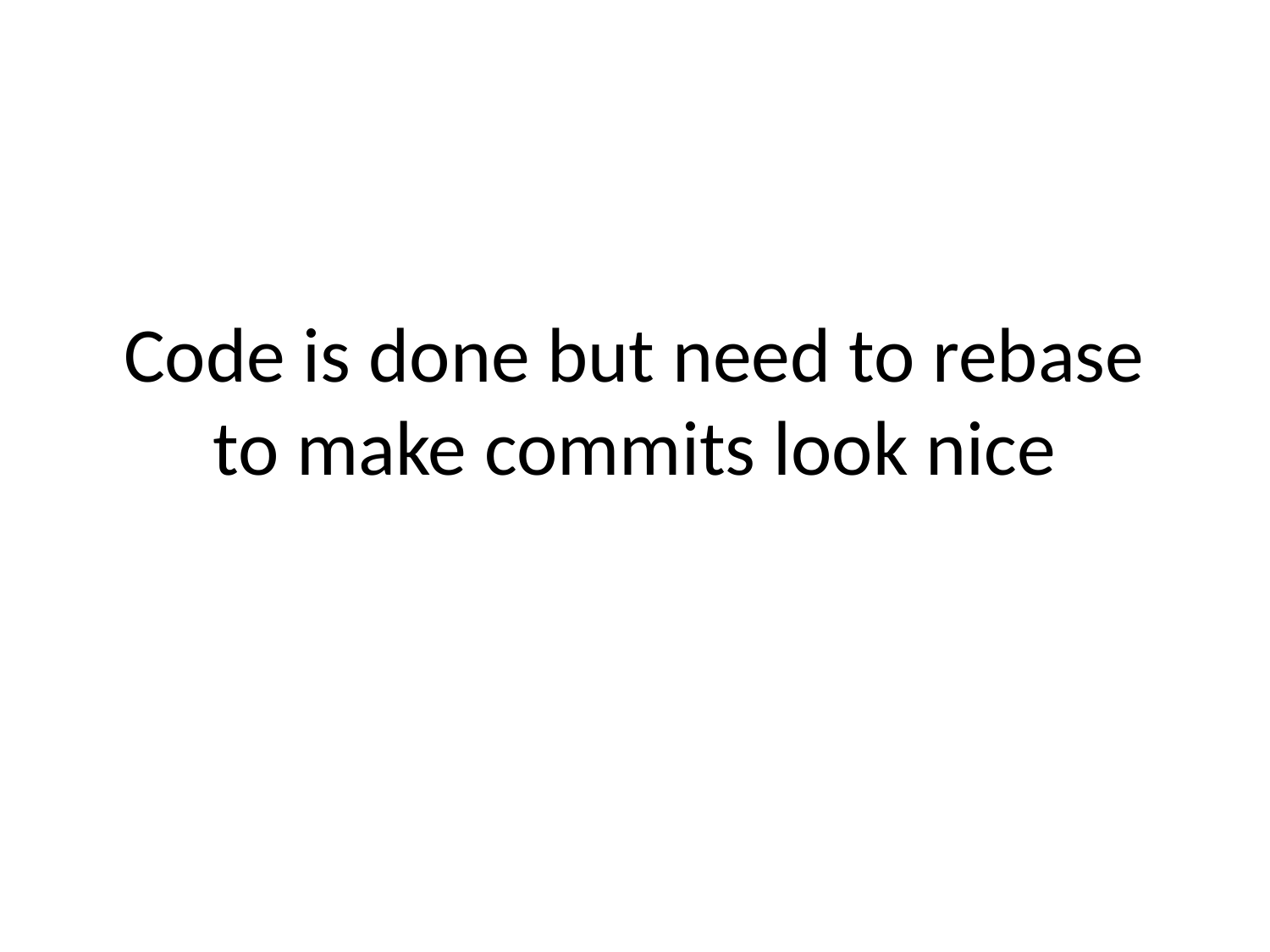

# Code is done but need to rebase to make commits look nice